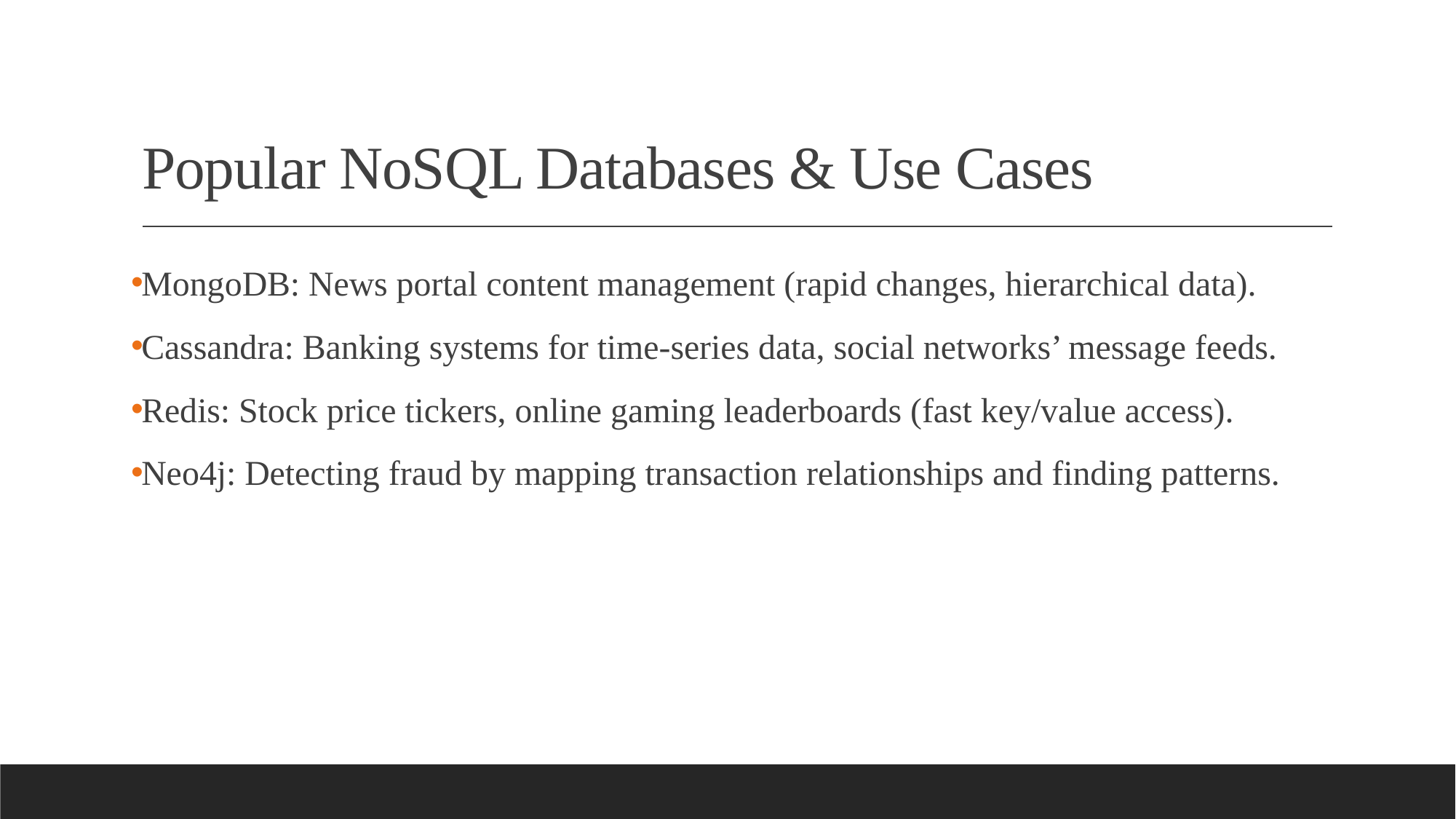

# Popular NoSQL Databases & Use Cases
MongoDB: News portal content management (rapid changes, hierarchical data).
Cassandra: Banking systems for time-series data, social networks’ message feeds.
Redis: Stock price tickers, online gaming leaderboards (fast key/value access).
Neo4j: Detecting fraud by mapping transaction relationships and finding patterns.